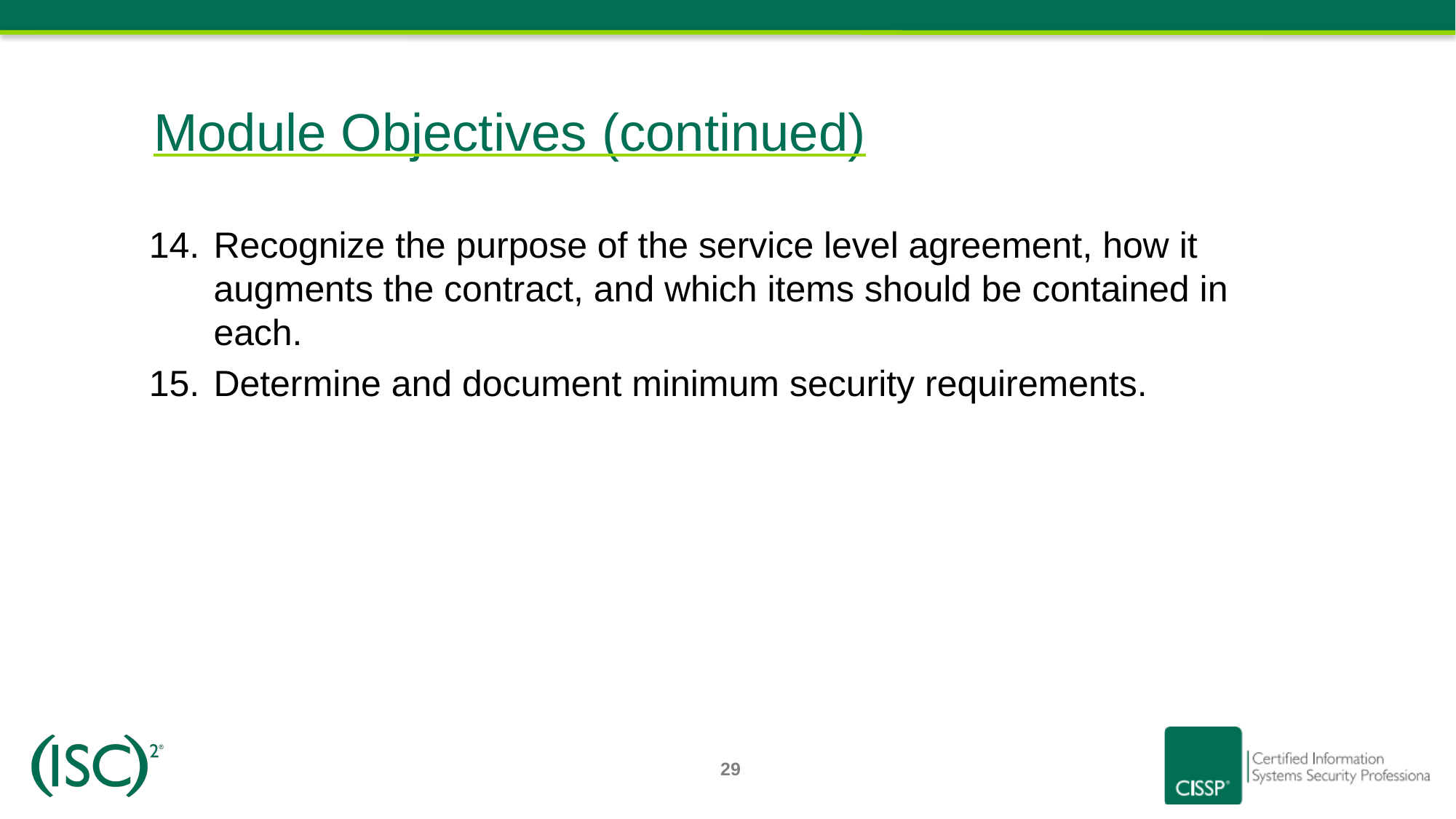

# Module Objectives (continued)
Recognize the purpose of the service level agreement, how it augments the contract, and which items should be contained in each.
Determine and document minimum security requirements.